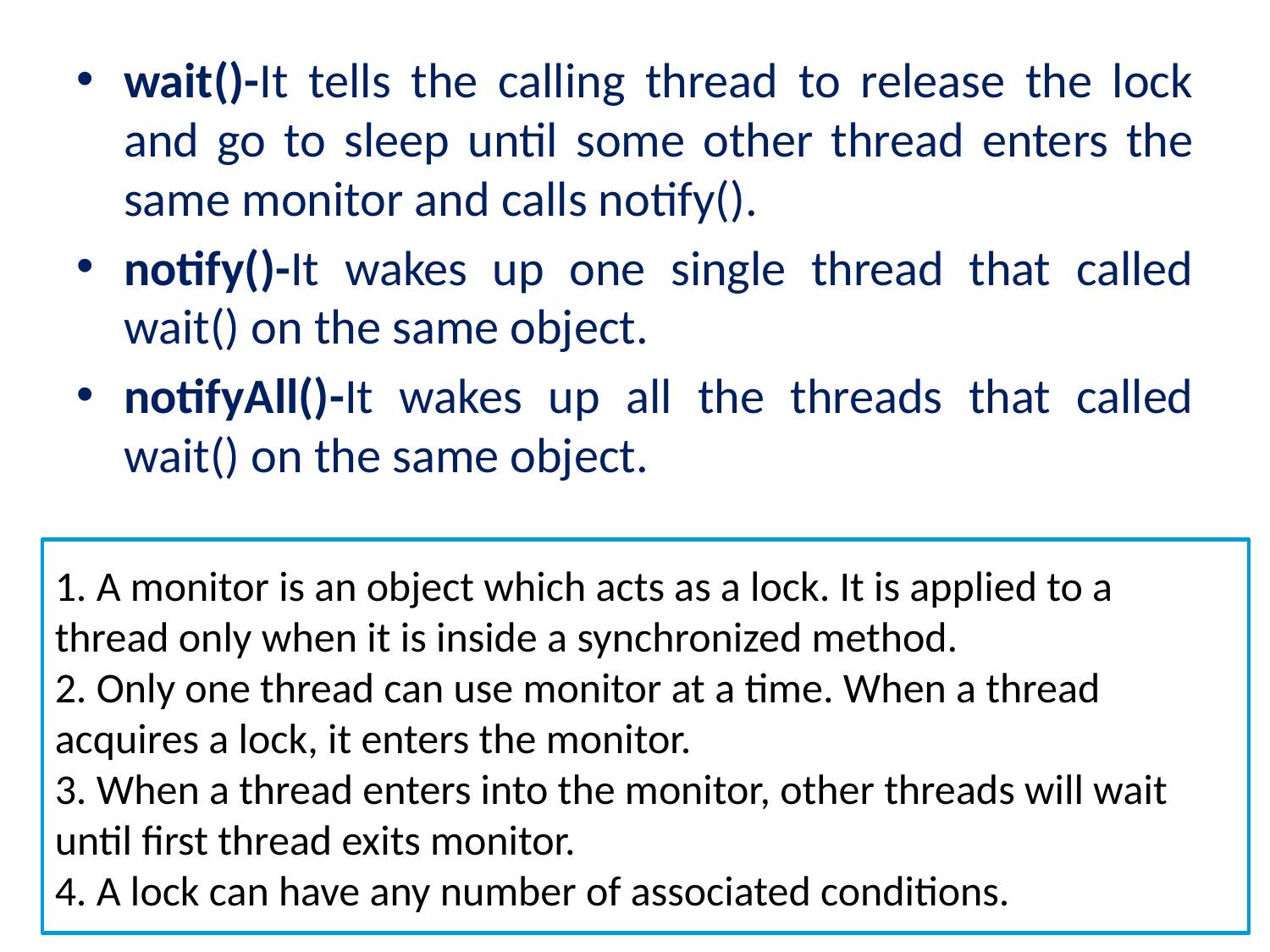

wait()-It tells the calling thread to release the lock and go to sleep until some other thread enters the same monitor and calls notify().
notify()-It wakes up one single thread that called wait() on the same object.
notifyAll()-It wakes up all the threads that called wait() on the same object.

1. A monitor is an object which acts as a lock. It is applied to a thread only when it is inside a synchronized method.
2. Only one thread can use monitor at a time. When a thread acquires a lock, it enters the monitor.
3. When a thread enters into the monitor, other threads will wait until first thread exits monitor.
4. A lock can have any number of associated conditions.
17